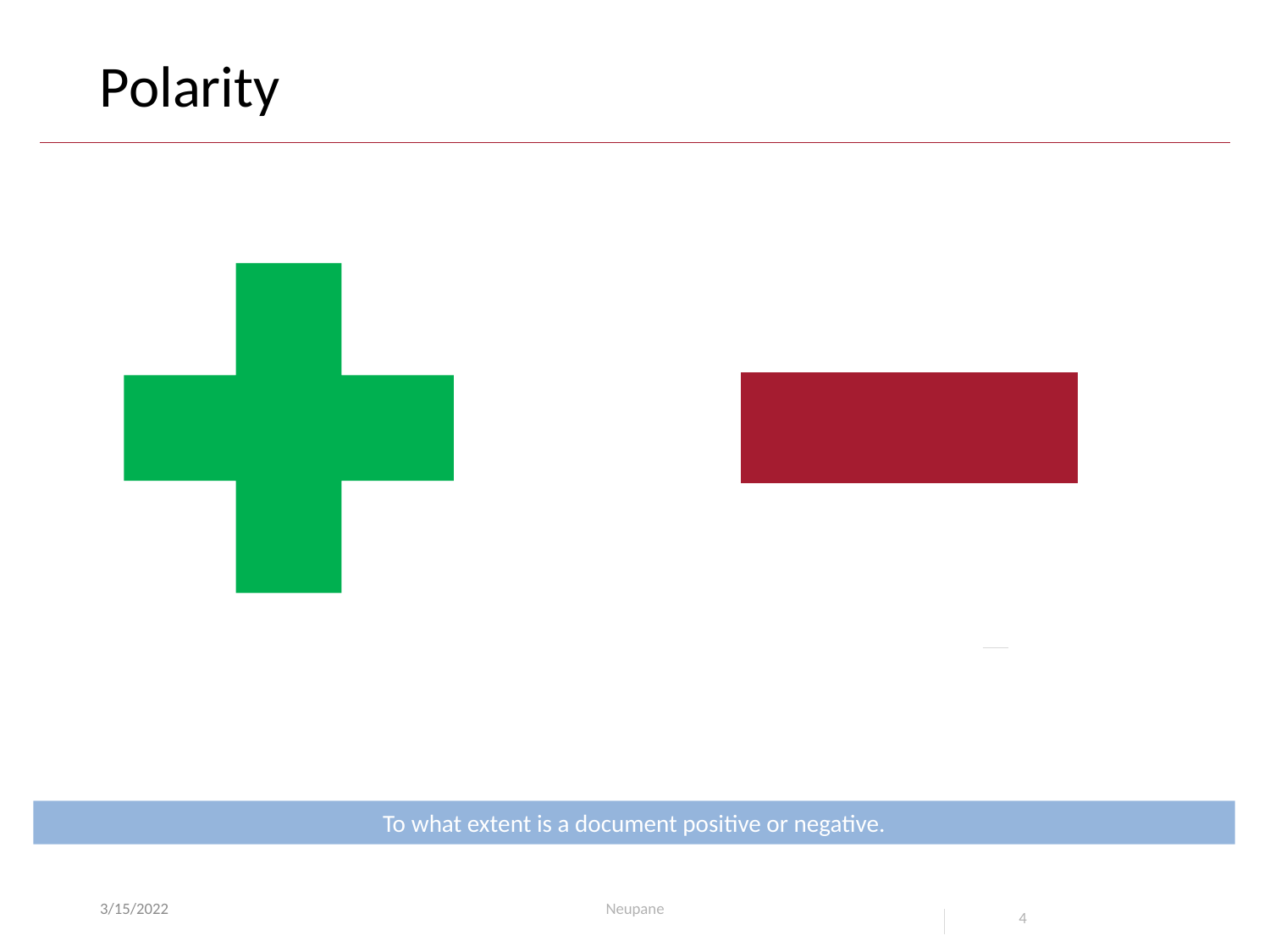

# Polarity

To what extent is a document positive or negative.
3/15/2022
Neupane
4